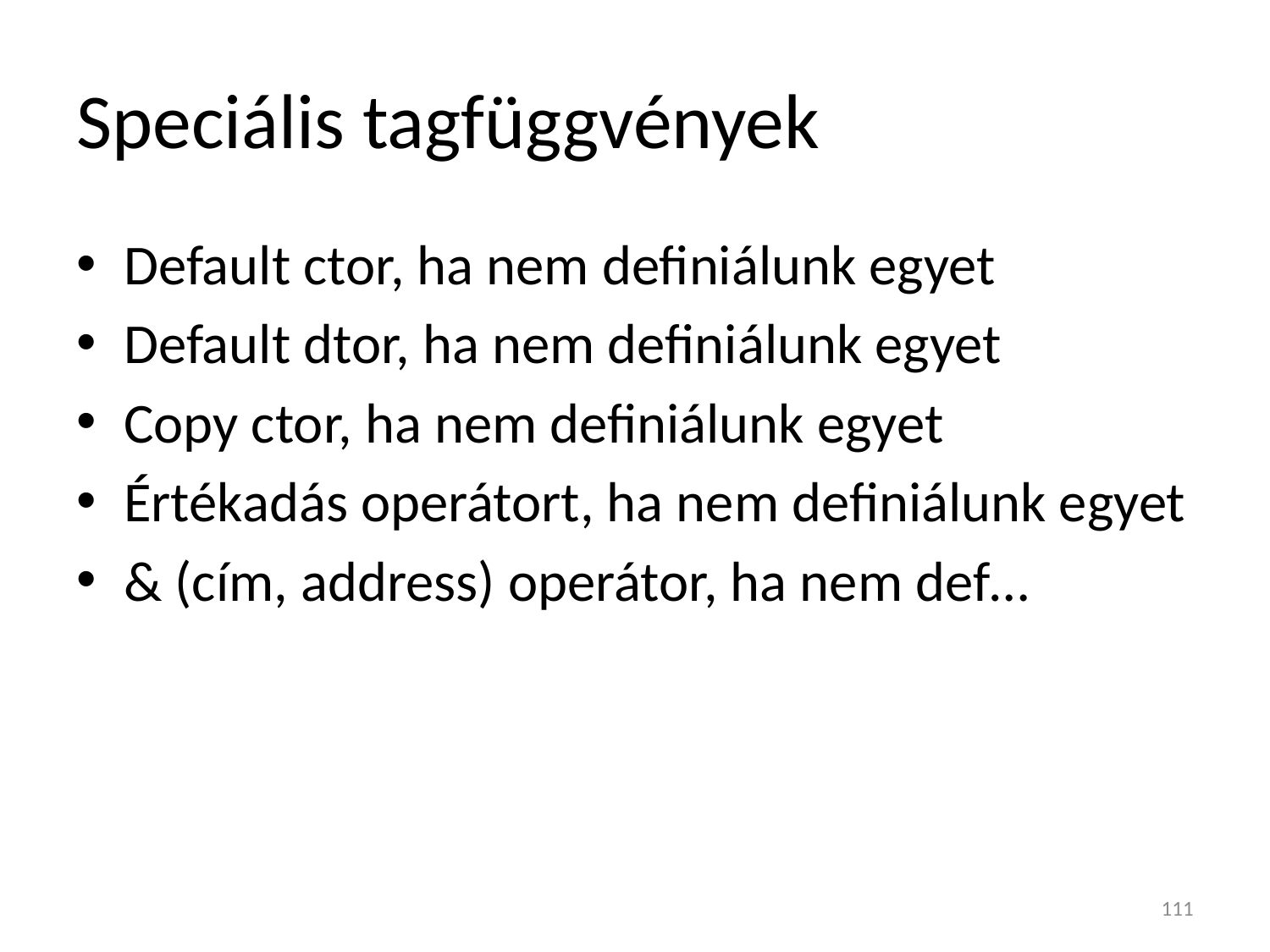

# Speciális tagfüggvények
Default ctor, ha nem definiálunk egyet
Default dtor, ha nem definiálunk egyet
Copy ctor, ha nem definiálunk egyet
Értékadás operátort, ha nem definiálunk egyet
& (cím, address) operátor, ha nem def…
111